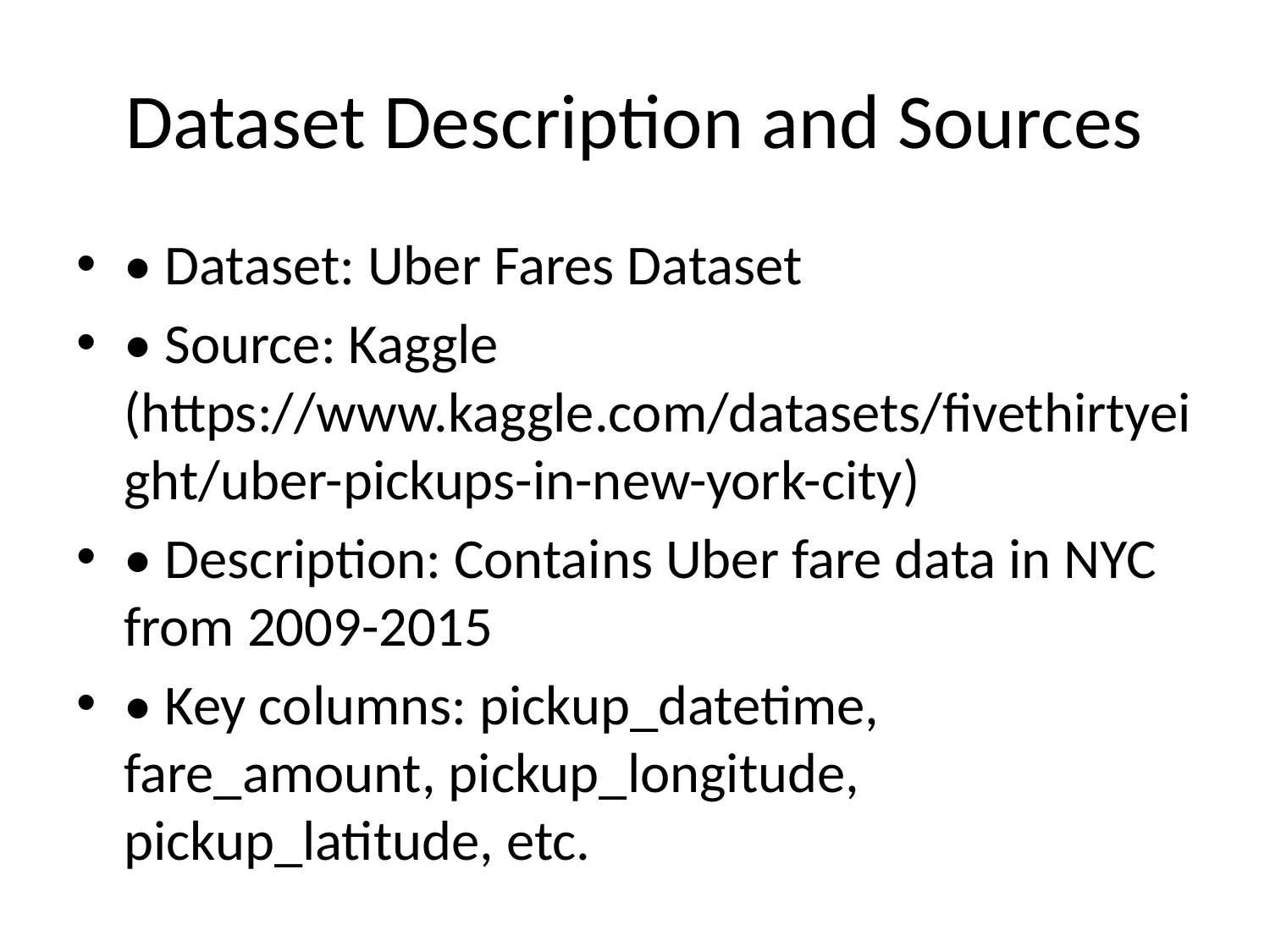

# Dataset Description and Sources
• Dataset: Uber Fares Dataset
• Source: Kaggle (https://www.kaggle.com/datasets/fivethirtyeight/uber-pickups-in-new-york-city)
• Description: Contains Uber fare data in NYC from 2009-2015
• Key columns: pickup_datetime, fare_amount, pickup_longitude, pickup_latitude, etc.